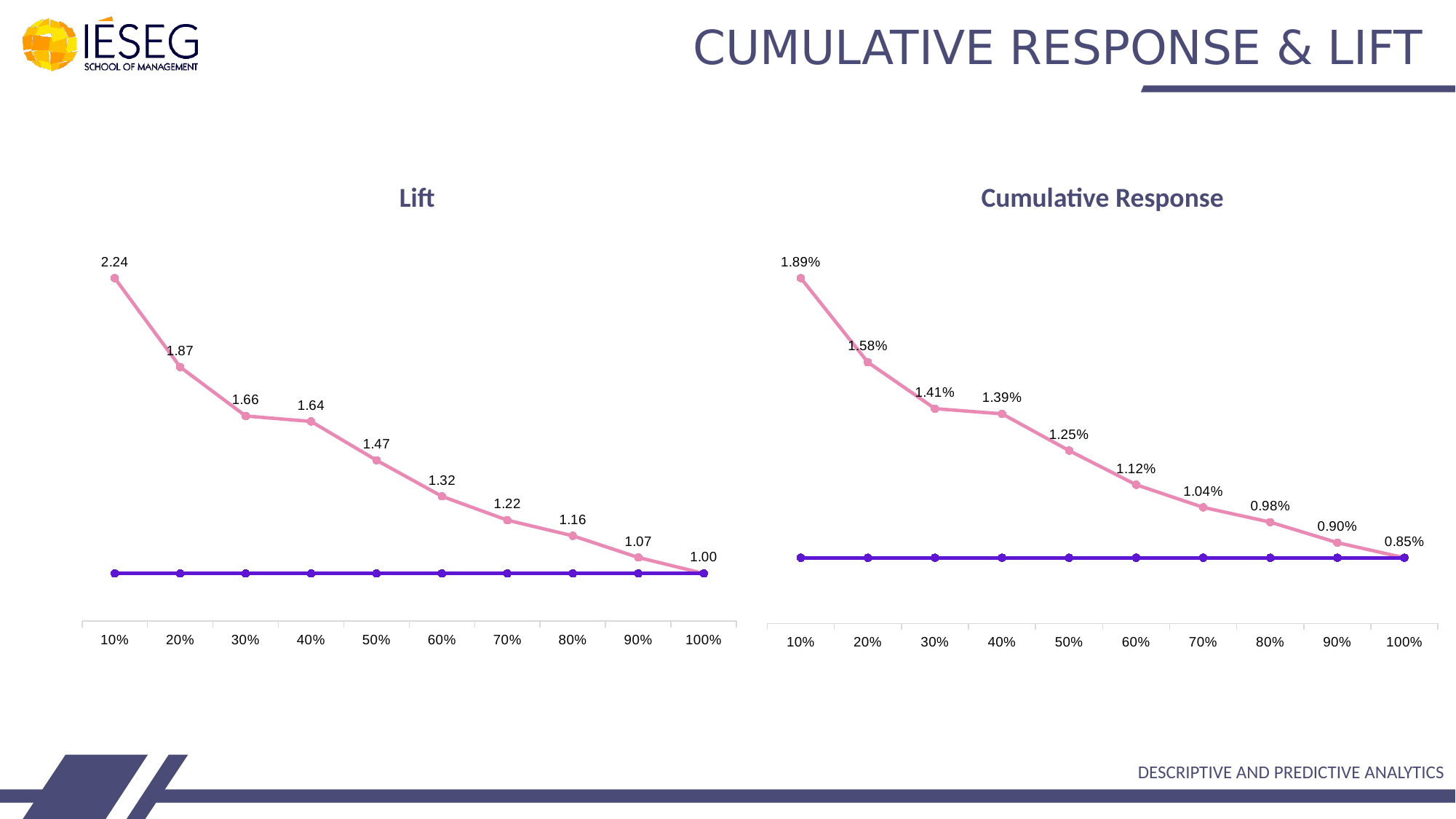

CUMULATIVE RESPONSE & LIFT
Lift
Cumulative Response

### Chart

| Category | Lift | Lift |
|---|---|---|
| 0.1 | 2.23922745110167 | 1.0 |
| 0.2 | 1.86614111679049 | 1.0 |
| 0.3 | 1.66084292695096 | 1.0 |
| 0.4 | 1.6378289510675 | 1.0 |
| 0.5 | 1.47476940552276 | 1.0 |
| 0.6 | 1.32353236808767 | 1.0 |
| 0.7 | 1.22338638112035 | 1.0 |
| 0.8 | 1.15786796773362 | 1.0 |
| 0.9 | 1.06696070986466 | 1.0 |
| 1 | 1.0 | 1.0 |

### Chart

| Category | Response | Random Response |
|---|---|---|
| 0.1 | 0.0189498618239242 | 0.0084626784182201 |
| 0.2 | 0.015792552154416 | 0.0084626784182201 |
| 0.3 | 0.0140551795939614 | 0.0084626784182201 |
| 0.4 | 0.013860419716935 | 0.0084626784182201 |
| 0.5 | 0.0124804992199688 | 0.0084626784182201 |
| 0.6 | 0.0112006288072312 | 0.0084626784182201 |
| 0.7 | 0.0103531255246516 | 0.0084626784182201 |
| 0.8 | 0.00979866426168771 | 0.0084626784182201 |
| 0.9 | 0.00902934537246049 | 0.0084626784182201 |
| 1 | 0.0084626784182201 | 0.0084626784182201 |